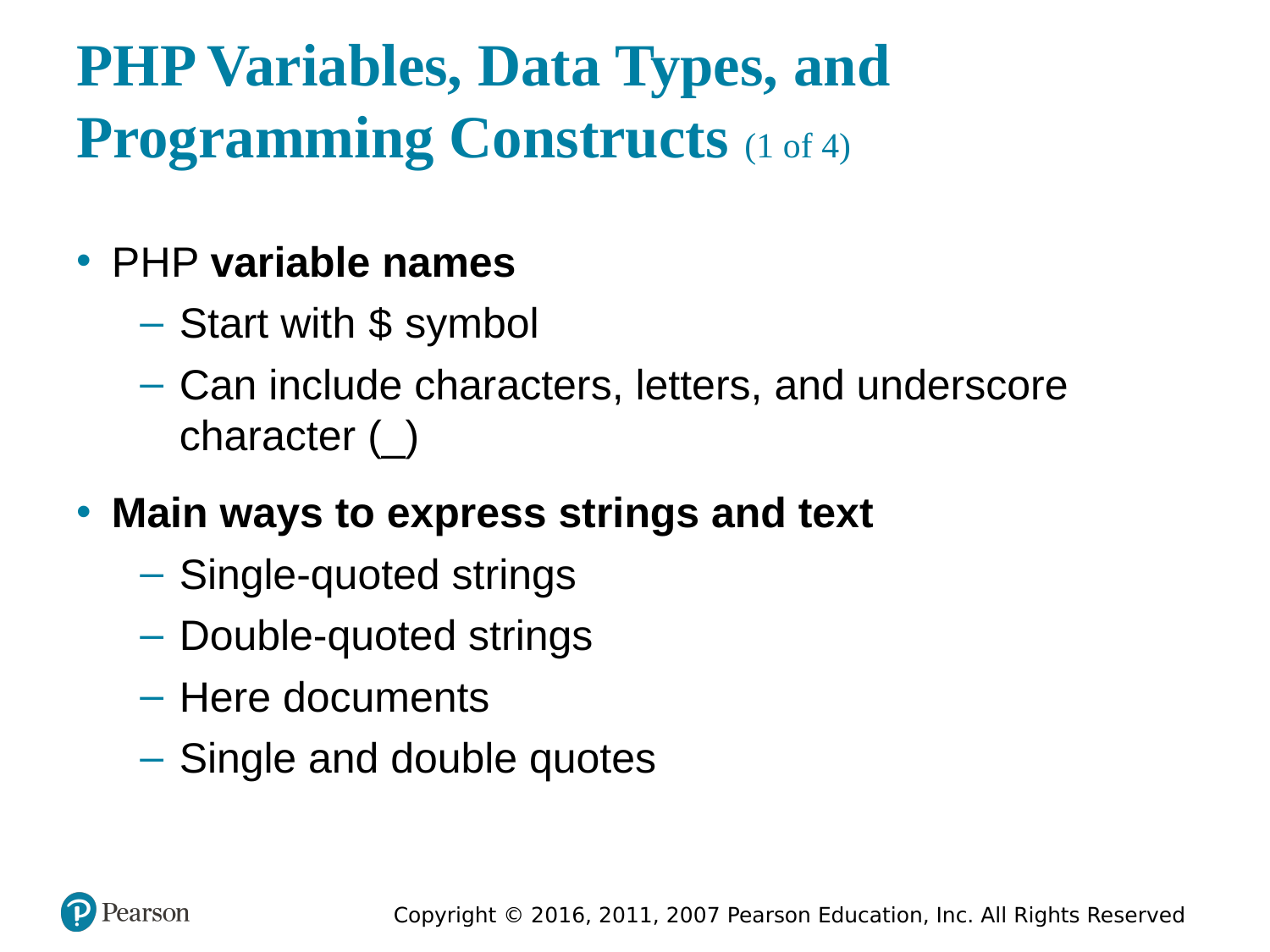

# P H P Variables, Data Types, and Programming Constructs (1 of 4)
P H P variable names
Start with $ symbol
Can include characters, letters, and underscore character (_)
Main ways to express strings and text
Single-quoted strings
Double-quoted strings
Here documents
Single and double quotes